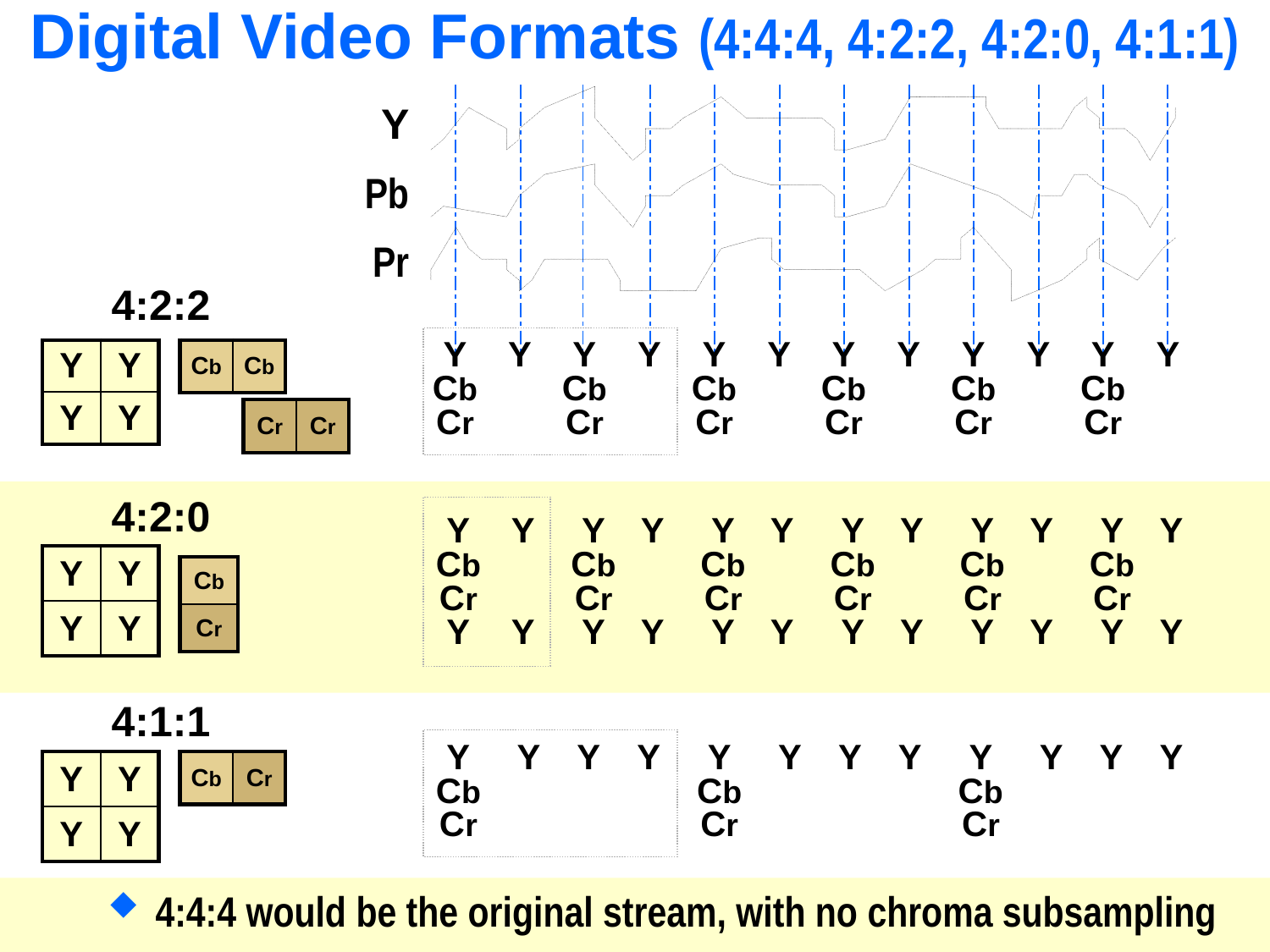

# Digital Video Formats (4:4:4, 4:2:2, 4:2:0, 4:1:1)
|  |  |  |  |  |  |  |  |  |  |  |  |  |
| --- | --- | --- | --- | --- | --- | --- | --- | --- | --- | --- | --- | --- |
|  |  |  |  |  |  |  |  |  |  |  |  |  |
|  |  |  |  |  |  |  |  |  |  |  |  |  |
|  |  |  |  |  |  |  |  |  |  |  |  |  |

Y

Pb

Pr
4:2:2

Y
Cb
Cr
Y
Y
Cb
Cr
Y
Y
Cb
Cr
Y
Y
Cb
Cr
Y
Y
Cb
Cr
Y
Y
Cb
Cr
Y
| Y | Y |
| --- | --- |
| Y | Y |
| Cb | Cb |
| --- | --- |
| Cr | Cr |
| --- | --- |

4:2:0

Y
Cb
Cr
Y
Y

Y
Y
Cb
Cr
Y
Y

Y
Y
Cb
Cr
Y
Y

Y
Y
Cb
Cr
Y
Y

Y
Y
Cb
Cr
Y
Y

Y
Y
Cb
Cr
Y
Y

Y
| Y | Y |
| --- | --- |
| Y | Y |
| Cb |
| --- |
| Cr |
4:1:1

Y
Cb
Cr
Y
Y
Y
Y
Cb
Cr
Y
Y
Y
Y
Cb
Cr
Y
Y
Y
| Y | Y |
| --- | --- |
| Y | Y |
| Cb | Cr |
| --- | --- |

4:4:4 would be the original stream, with no chroma subsampling